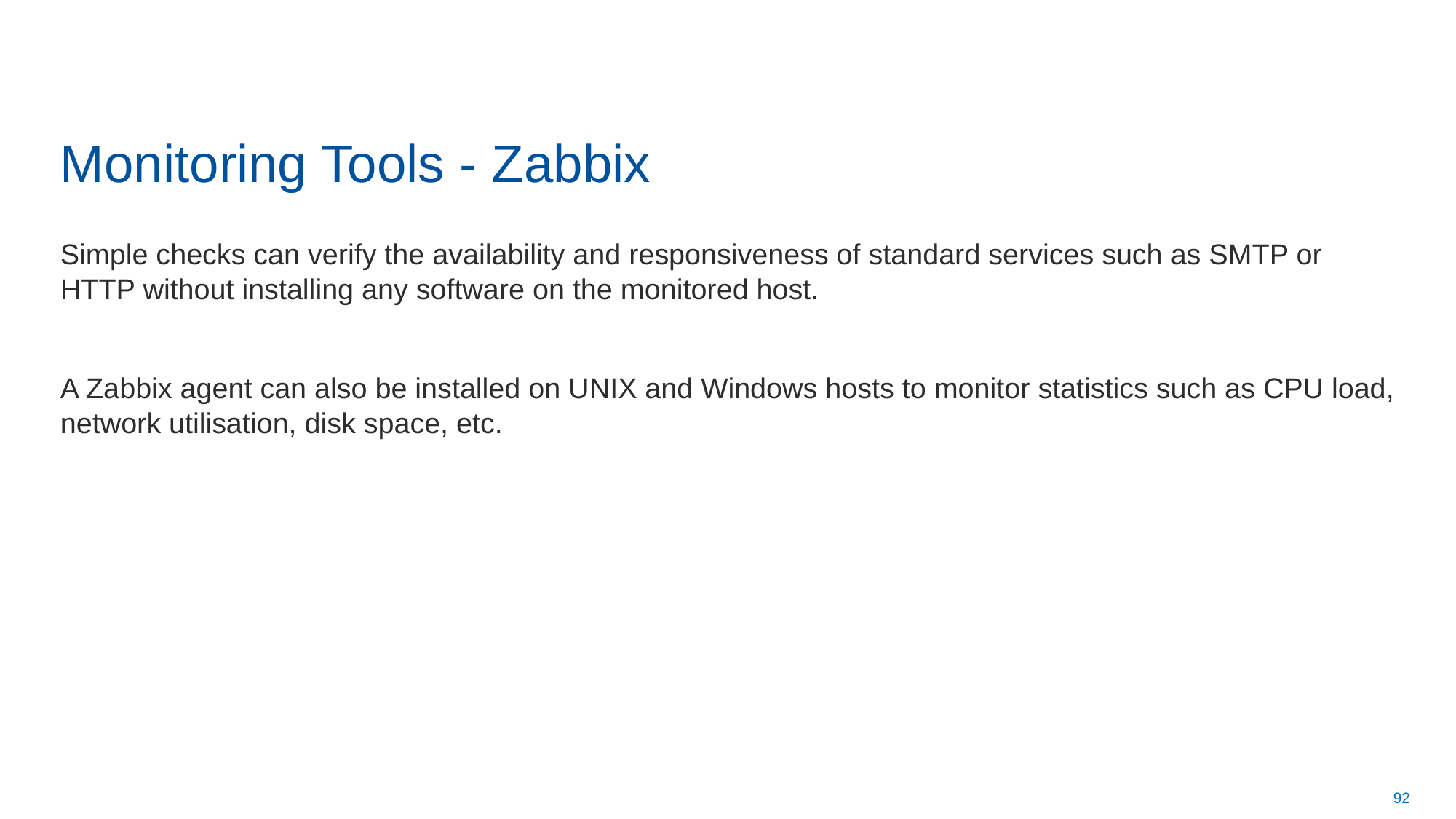

# Monitoring Tools - Zabbix
Simple checks can verify the availability and responsiveness of standard services such as SMTP or HTTP without installing any software on the monitored host.

A Zabbix agent can also be installed on UNIX and Windows hosts to monitor statistics such as CPU load, network utilisation, disk space, etc.